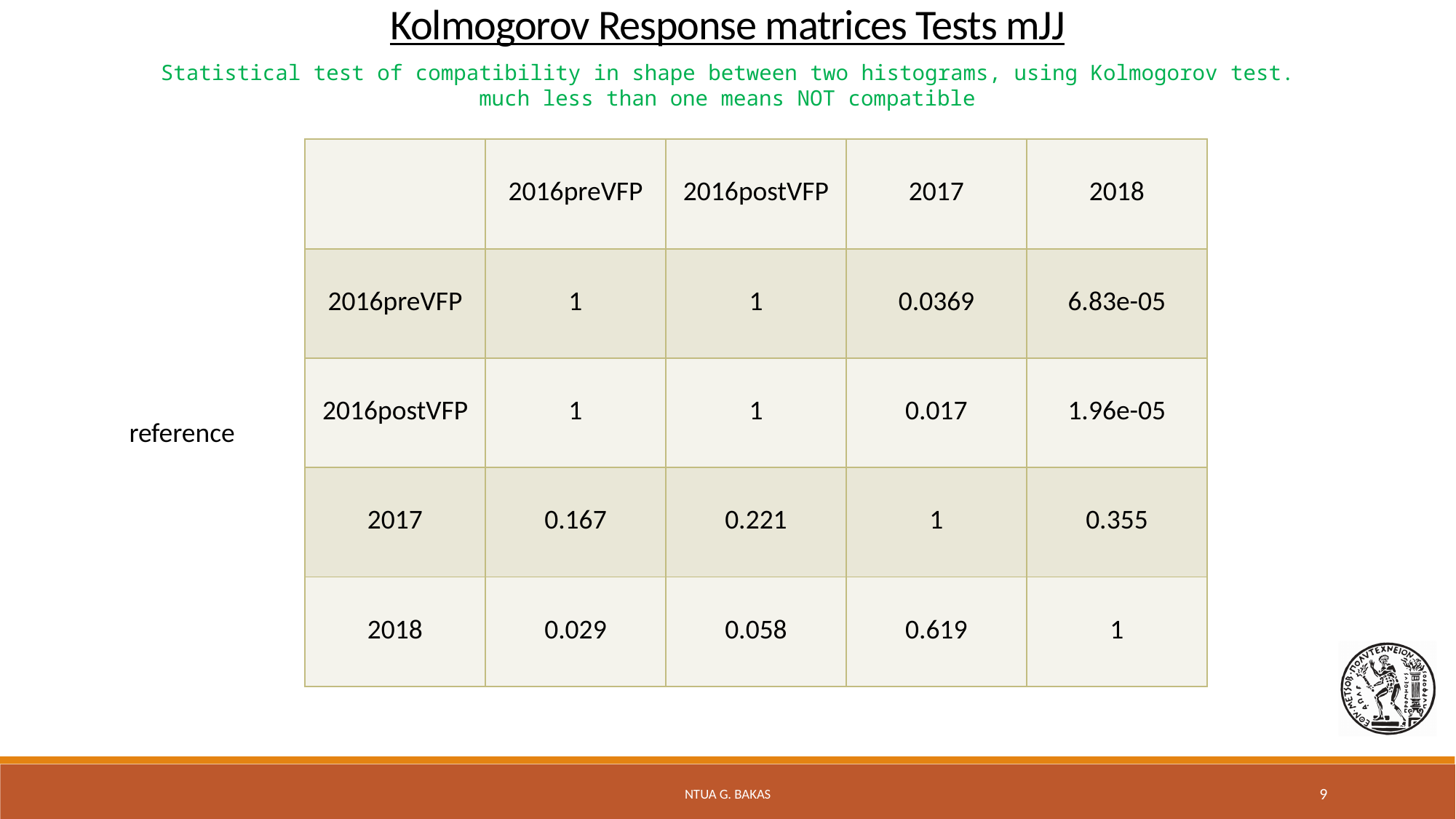

Kolmogorov Response matrices Tests mJJ
Statistical test of compatibility in shape between two histograms, using Kolmogorov test.
much less than one means NOT compatible
|  | 2016preVFP | 2016postVFP | 2017 | 2018 |
| --- | --- | --- | --- | --- |
| 2016preVFP | 1 | 1 | 0.0369 | 6.83e-05 |
| 2016postVFP | 1 | 1 | 0.017 | 1.96e-05 |
| 2017 | 0.167 | 0.221 | 1 | 0.355 |
| 2018 | 0.029 | 0.058 | 0.619 | 1 |
reference
NTUA G. Bakas
9